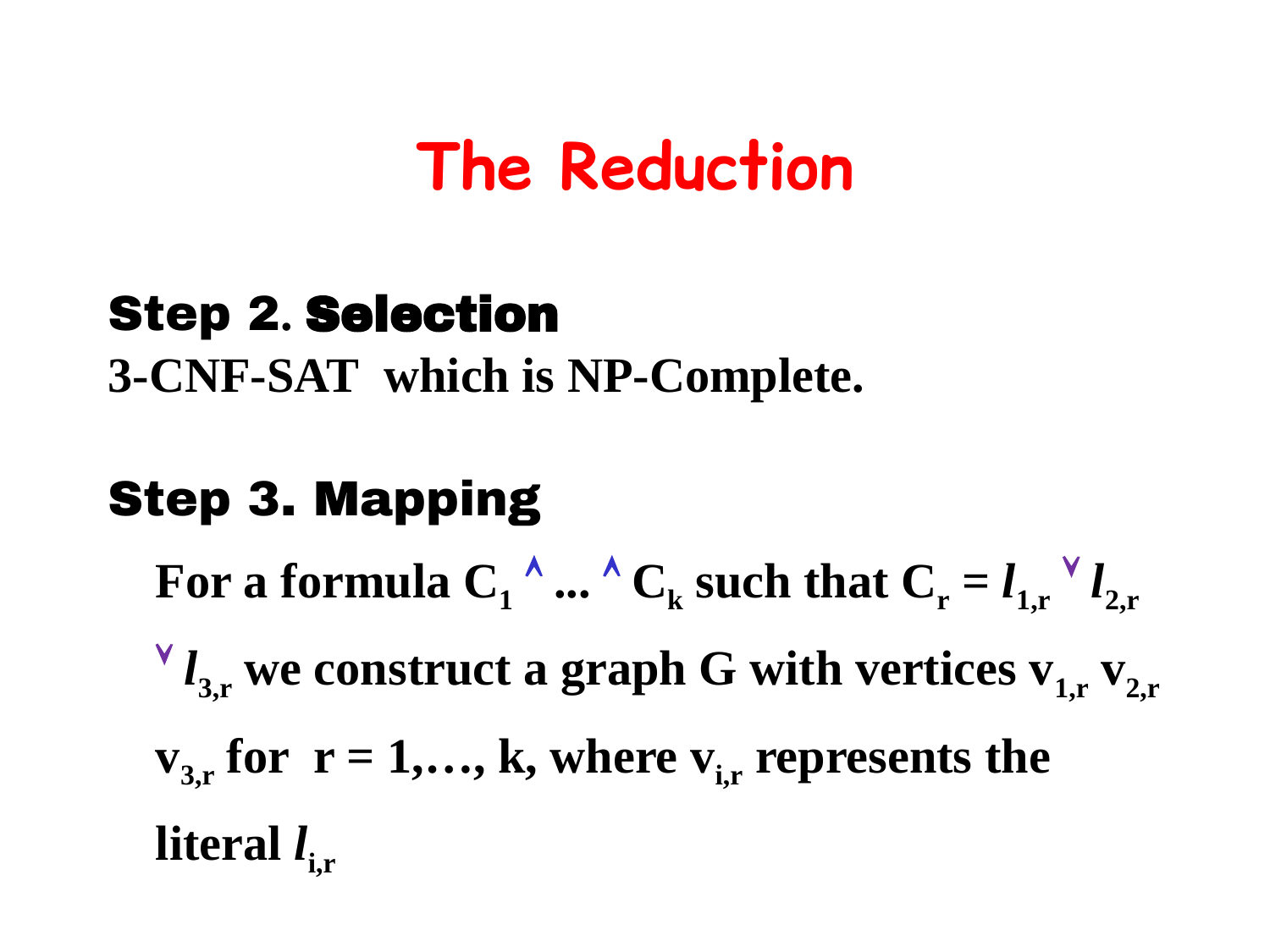

# The Reduction
Step 2. Selection
3-CNF-SAT which is NP-Complete.

Step 3. Mapping
	For a formula C1 ∧ ... ∧ Ck such that Cr = l1,r ∨ l2,r ∨ l3,r we construct a graph G with vertices v1,r v2,r v3,r for  r = 1,…, k, where vi,r represents the literal li,r